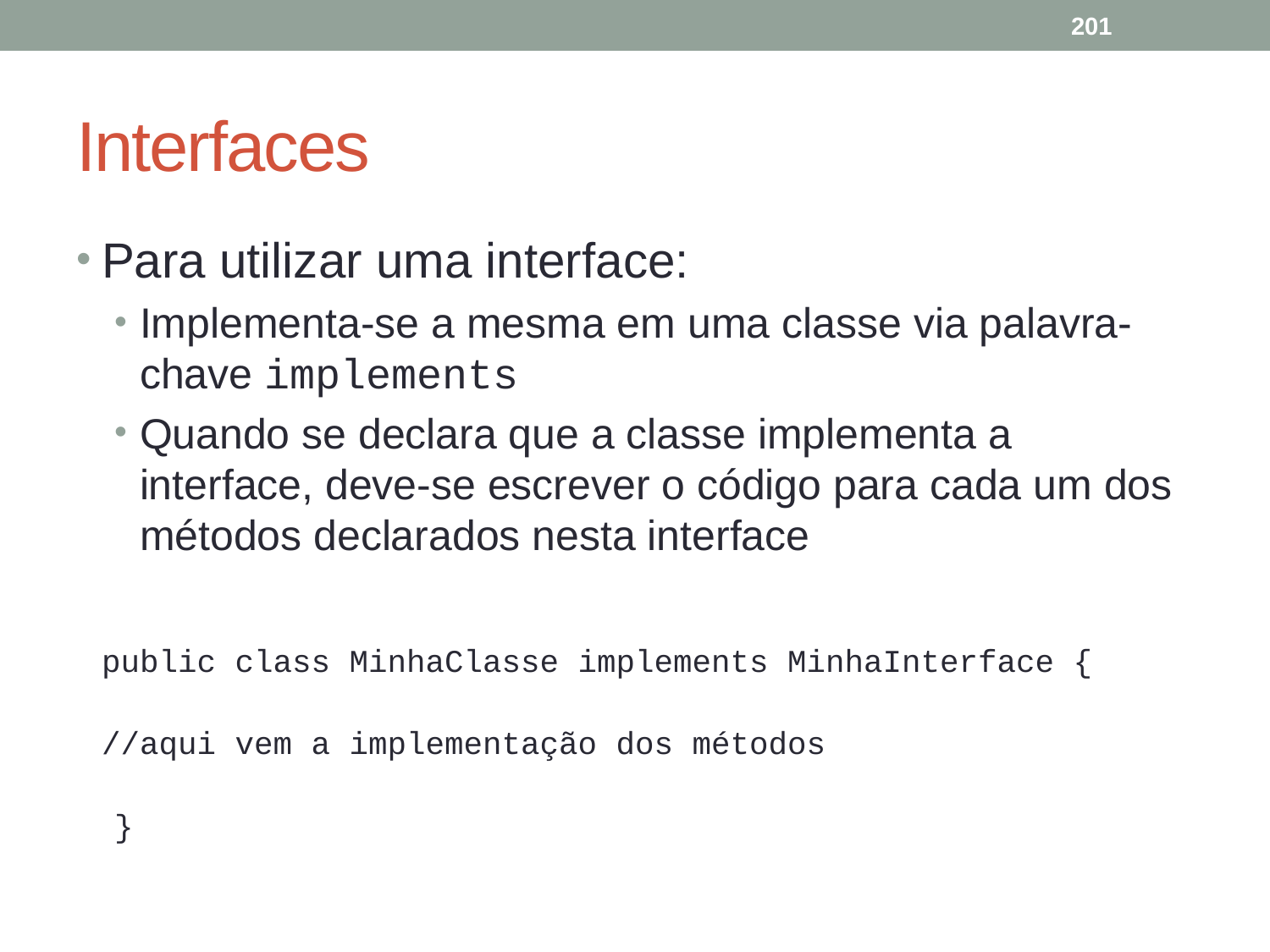

201
# Interfaces
Para utilizar uma interface:
Implementa-se a mesma em uma classe via palavra-chave implements
Quando se declara que a classe implementa a interface, deve-se escrever o código para cada um dos métodos declarados nesta interface

	public class MinhaClasse implements MinhaInterface {
//aqui vem a implementação dos métodos
  }